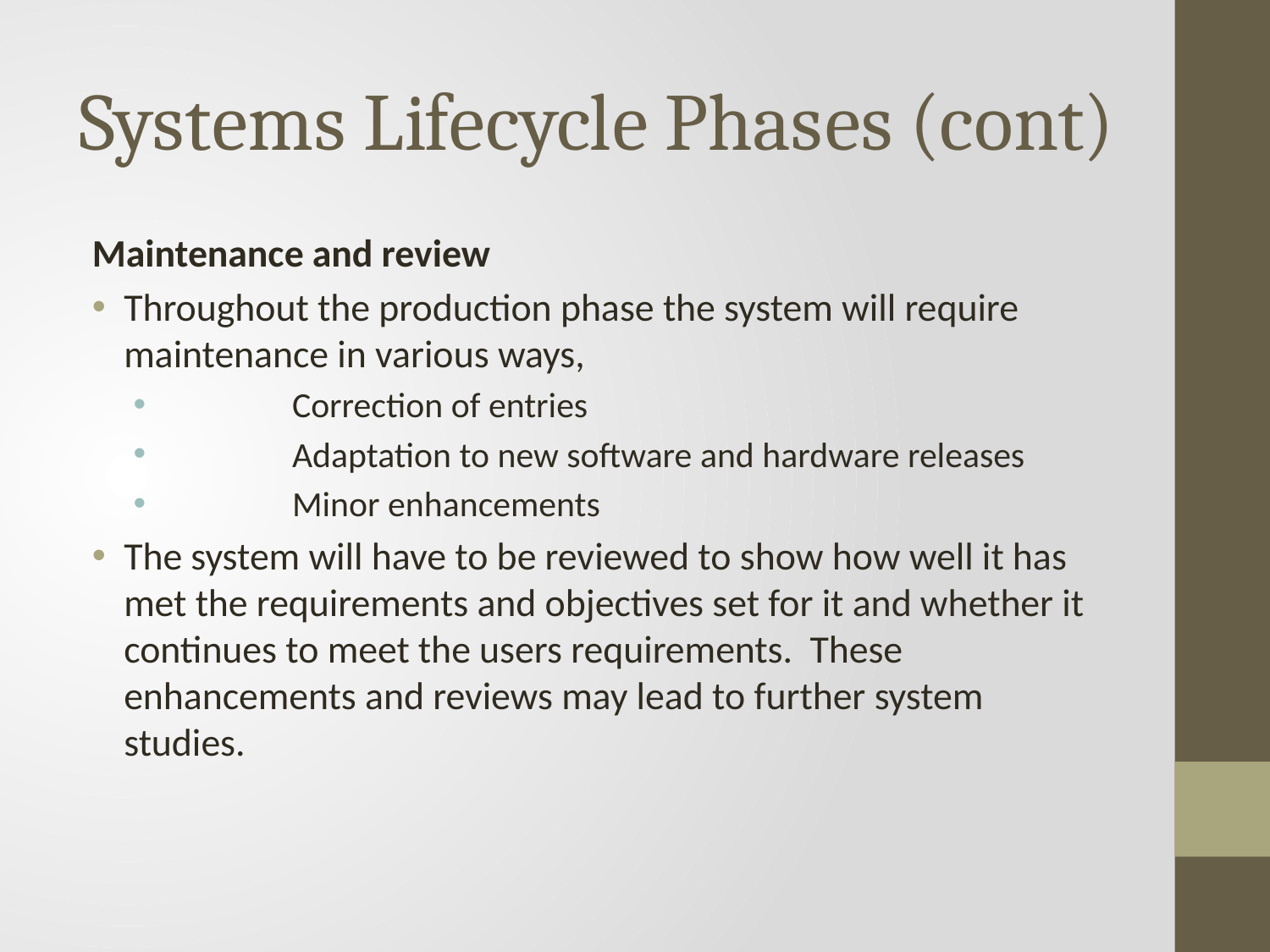

# Systems Lifecycle Phases (cont)
Maintenance and review
Throughout the production phase the system will require maintenance in various ways,
	Correction of entries
	Adaptation to new software and hardware releases
	Minor enhancements
The system will have to be reviewed to show how well it has met the requirements and objectives set for it and whether it continues to meet the users requirements.  These enhancements and reviews may lead to further system studies.